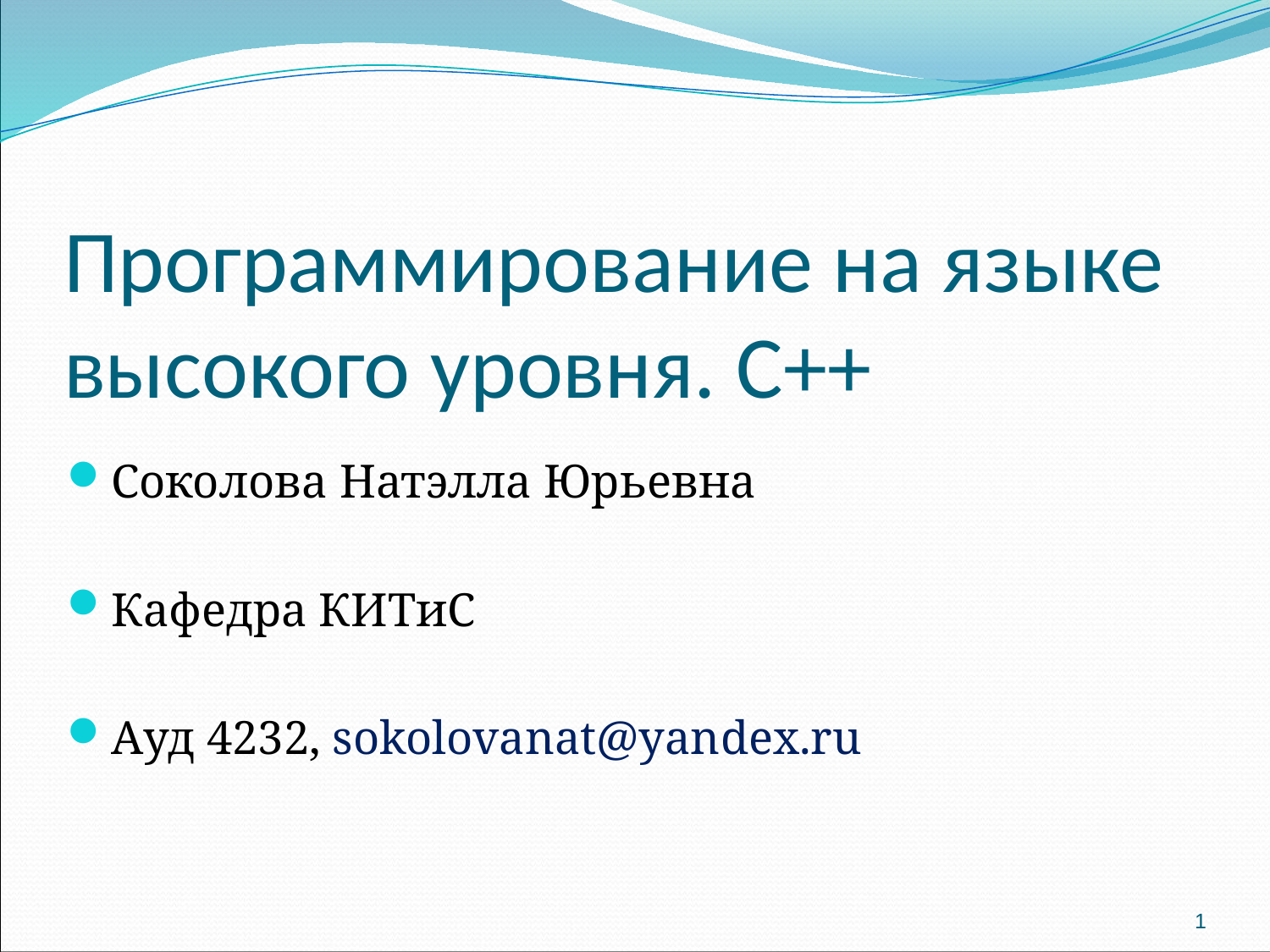

# Программирование на языке высокого уровня. С++
Соколова Натэлла Юрьевна

Кафедра КИТиС

Ауд 4232, sokolovanat@yandex.ru
1